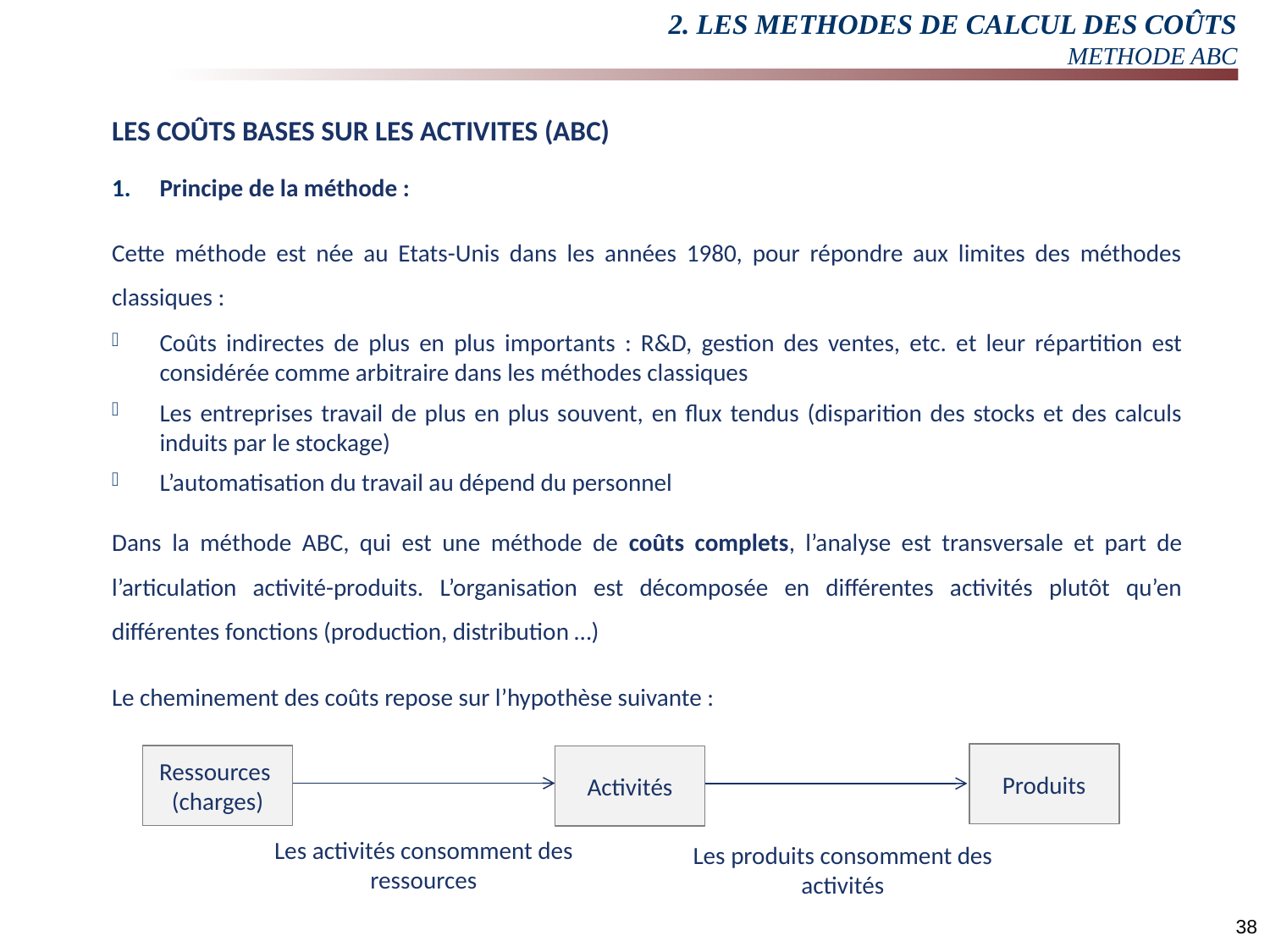

# 2. LES METHODES DE CALCUL DES COÛTS METHODE ABC
LES COÛTS BASES SUR LES ACTIVITES (ABC)
Principe de la méthode :
Cette méthode est née au Etats-Unis dans les années 1980, pour répondre aux limites des méthodes classiques :
Coûts indirectes de plus en plus importants : R&D, gestion des ventes, etc. et leur répartition est considérée comme arbitraire dans les méthodes classiques
Les entreprises travail de plus en plus souvent, en flux tendus (disparition des stocks et des calculs induits par le stockage)
L’automatisation du travail au dépend du personnel
Dans la méthode ABC, qui est une méthode de coûts complets, l’analyse est transversale et part de l’articulation activité-produits. L’organisation est décomposée en différentes activités plutôt qu’en différentes fonctions (production, distribution …)
Le cheminement des coûts repose sur l’hypothèse suivante :

Produits
Ressources
(charges)
Activités
Les activités consomment des ressources
Les produits consomment des activités
38